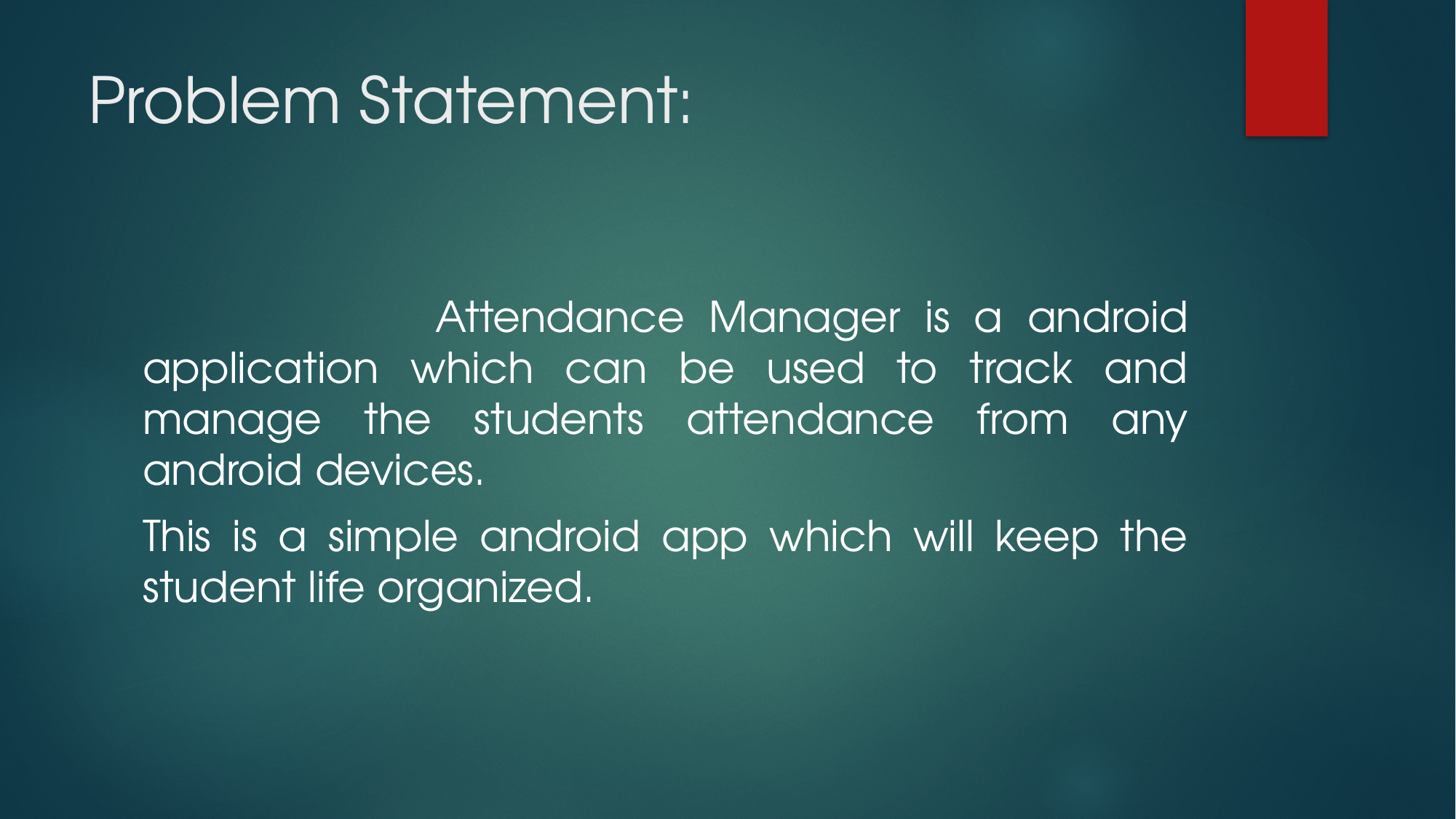

# Problem Statement:
            Attendance Manager is a android application which can be used to track and manage the students attendance from any android devices.
This is a simple android app which will keep the student life organized.